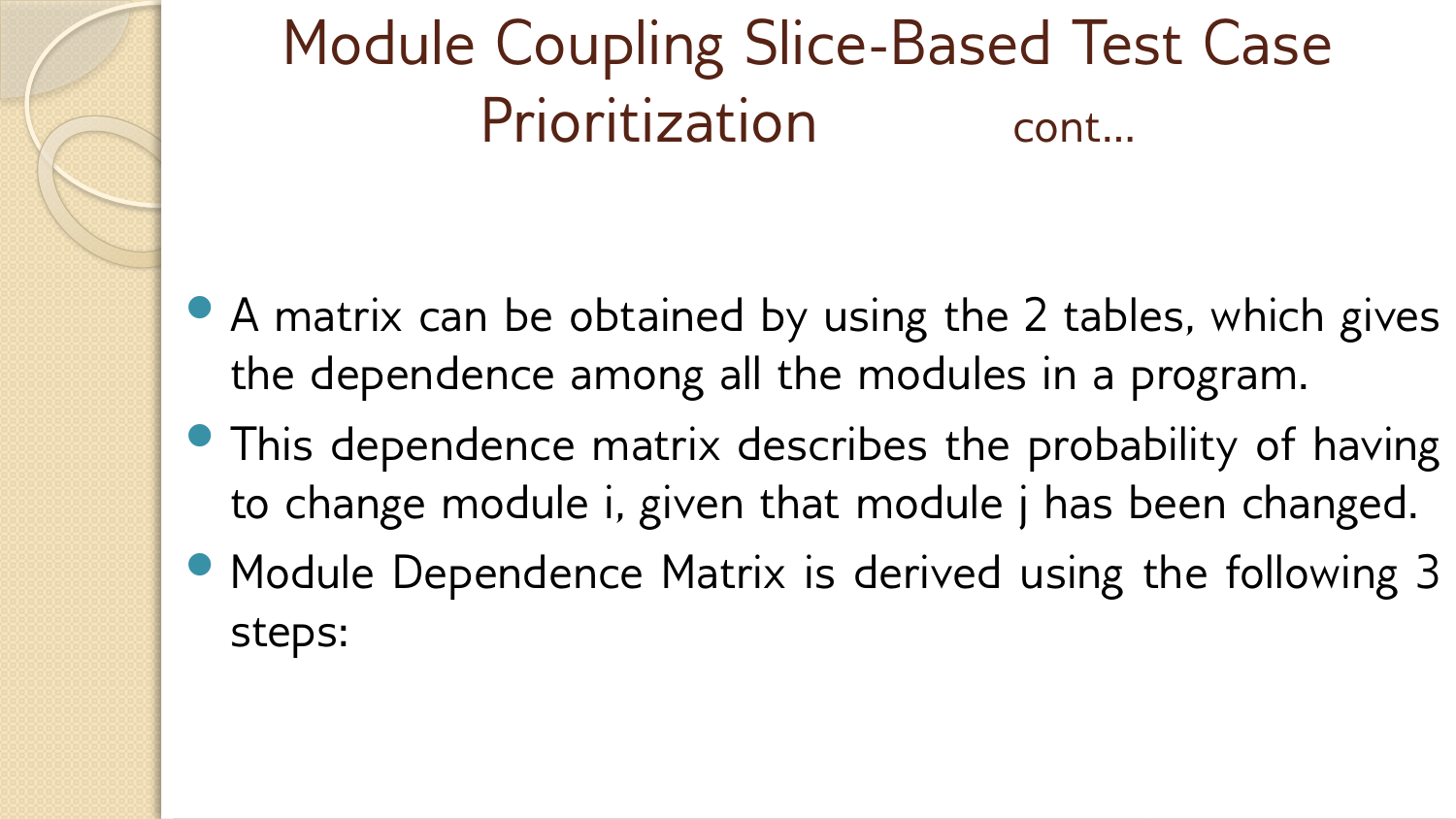

# Module Coupling Slice-Based Test Case Prioritization             cont…
A matrix can be obtained by using the 2 tables, which gives the dependence among all the modules in a program.
This dependence matrix describes the probability of having to change module i, given that module j has been changed.
Module Dependence Matrix is derived using the following 3 steps: